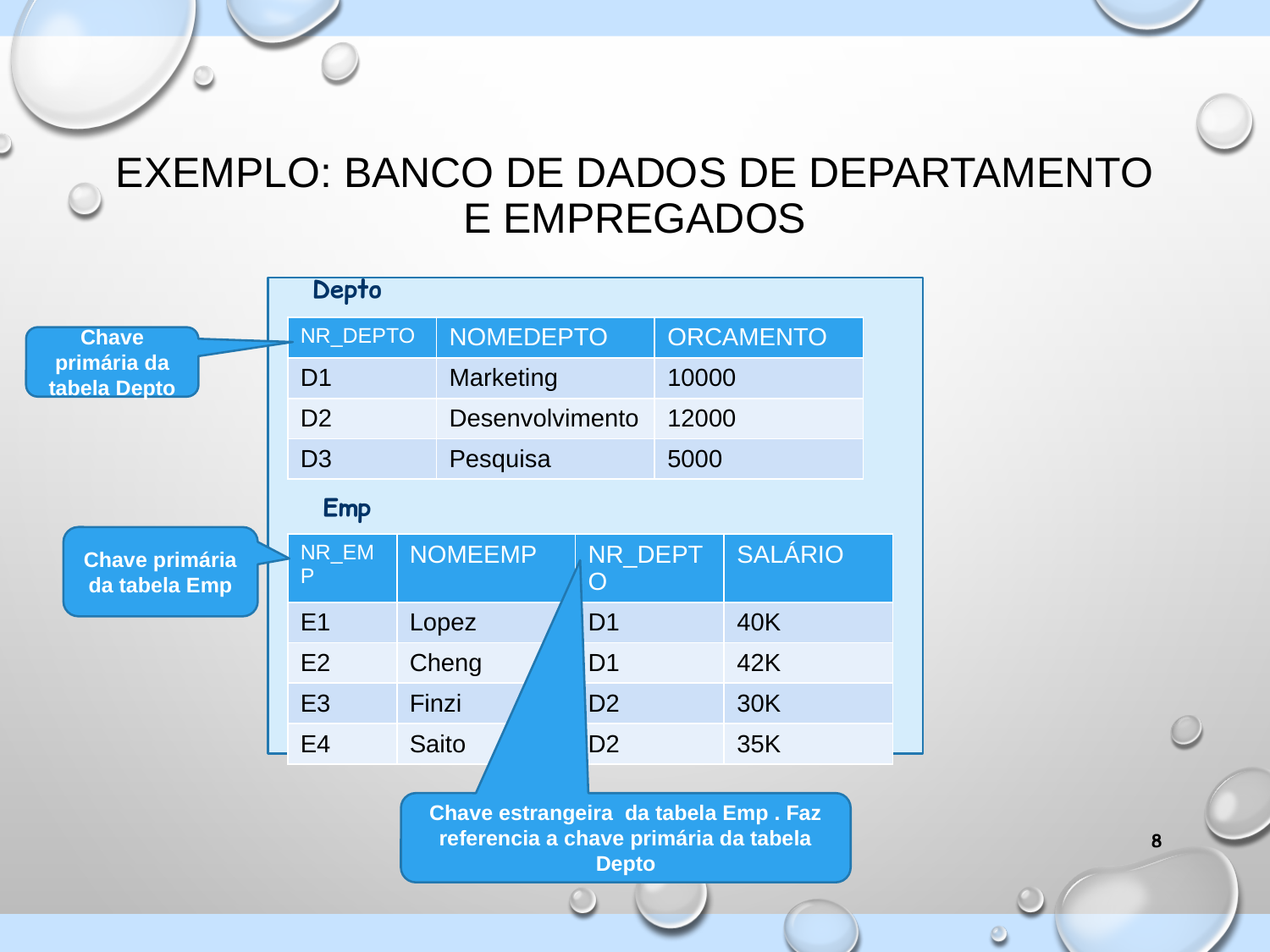

# Exemplo: banco de dados de departamento e empregados
Depto

| NR\_DEPTO | NOMEDEPTO | ORCAMENTO |
| --- | --- | --- |
| D1 | Marketing | 10000 |
| D2 | Desenvolvimento | 12000 |
| D3 | Pesquisa | 5000 |
Chave primária da tabela Depto
Emp
Chave primária da tabela Emp
| NR\_EMP | NOMEEMP | NR\_DEPTO | SALÁRIO |
| --- | --- | --- | --- |
| E1 | Lopez | D1 | 40K |
| E2 | Cheng | D1 | 42K |
| E3 | Finzi | D2 | 30K |
| E4 | Saito | D2 | 35K |
Chave estrangeira  da tabela Emp . Faz referencia a chave primária da tabela Depto
8